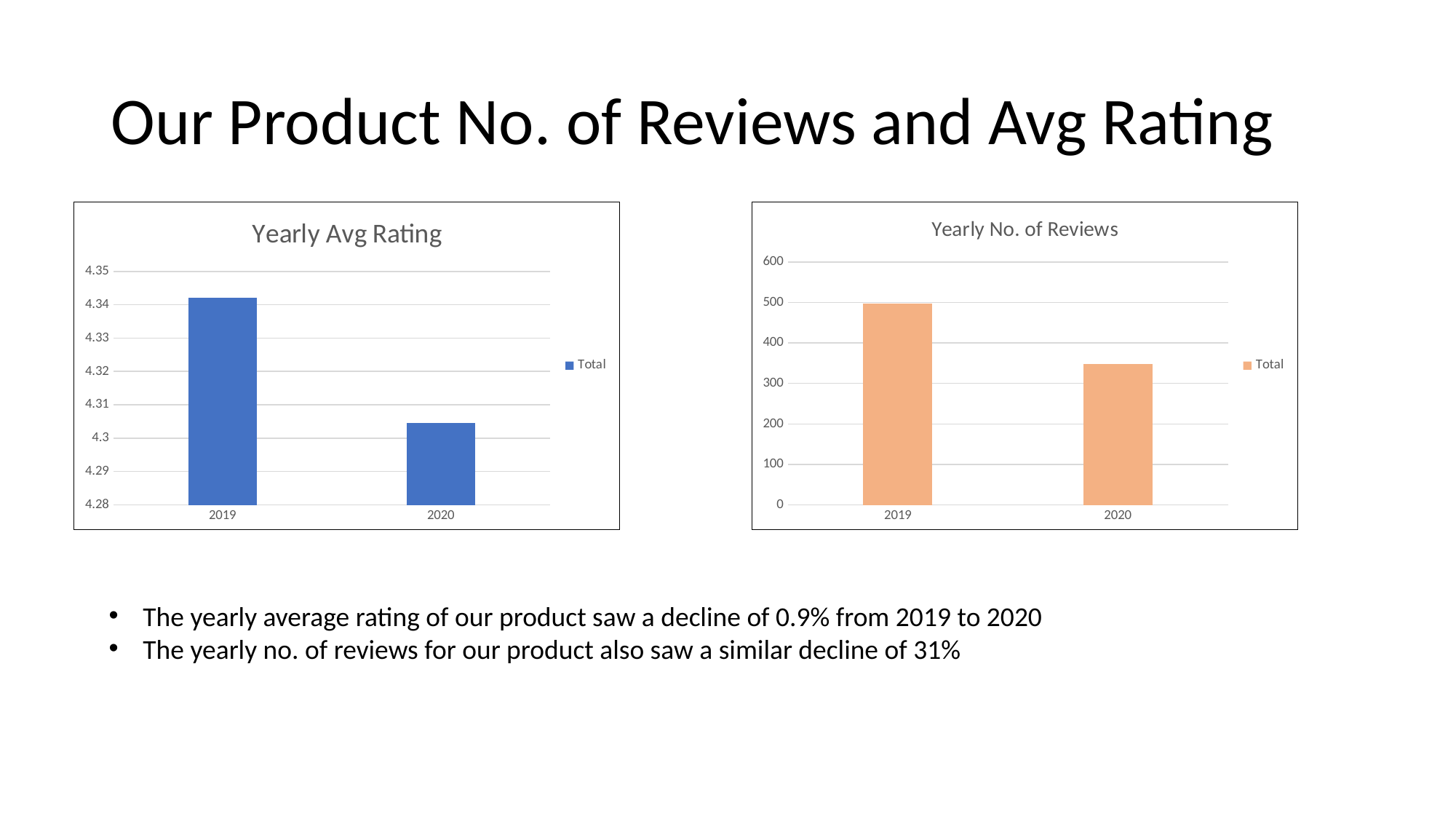

# Our Product No. of Reviews and Avg Rating

### Chart: Yearly Avg Rating

| Category | Total |
|---|---|
| 2019 | 4.3420523138833 |
| 2020 | 4.304597701149425 |

### Chart: Yearly No. of Reviews

| Category | Total |
|---|---|
| 2019 | 497.0 |
| 2020 | 348.0 |
The yearly average rating of our product saw a decline of 0.9% from 2019 to 2020
The yearly no. of reviews for our product also saw a similar decline of 31%